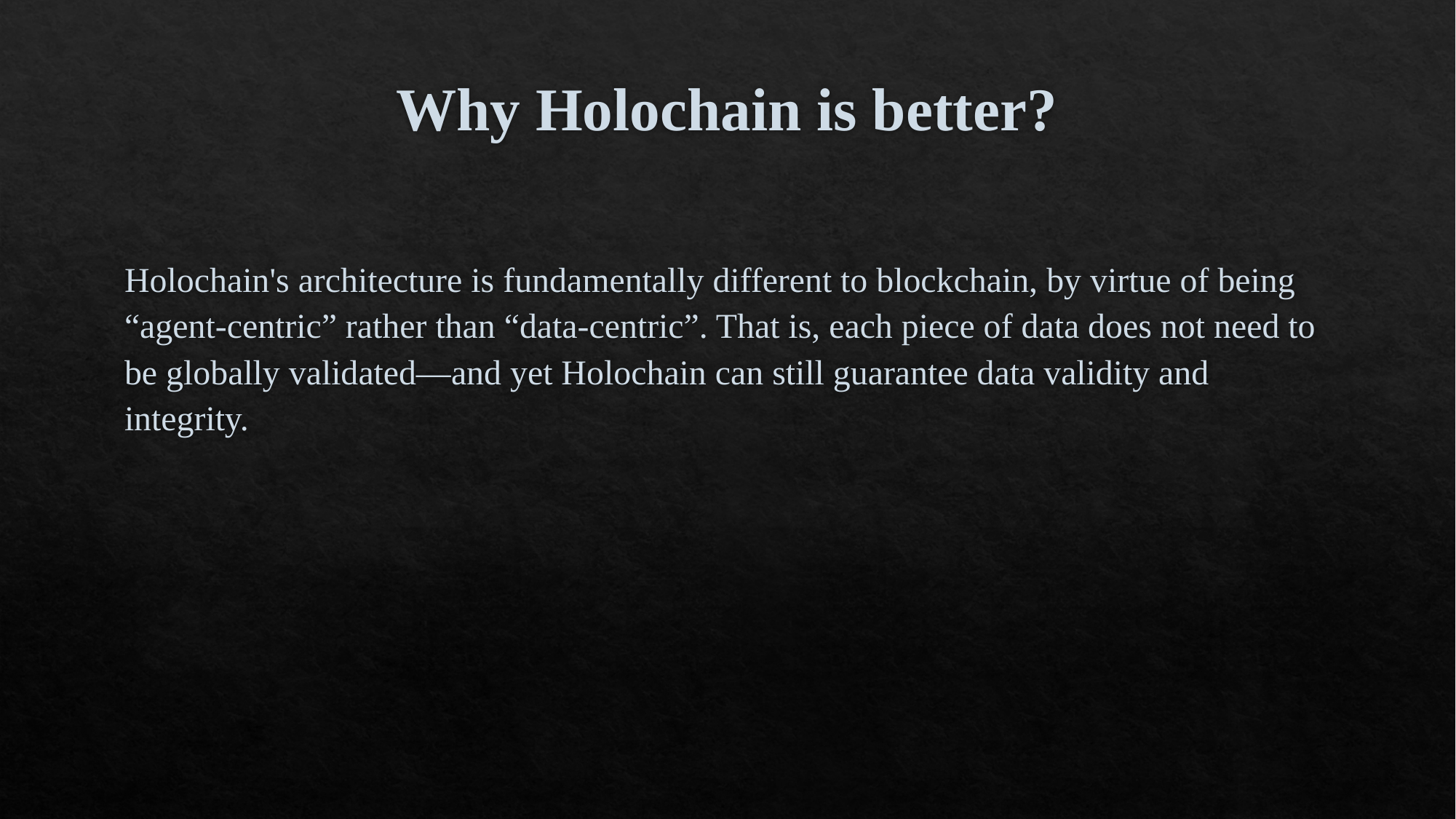

# Why Holochain is better?
Holochain's architecture is fundamentally different to blockchain, by virtue of being “agent-centric” rather than “data-centric”. That is, each piece of data does not need to be globally validated—and yet Holochain can still guarantee data validity and integrity.